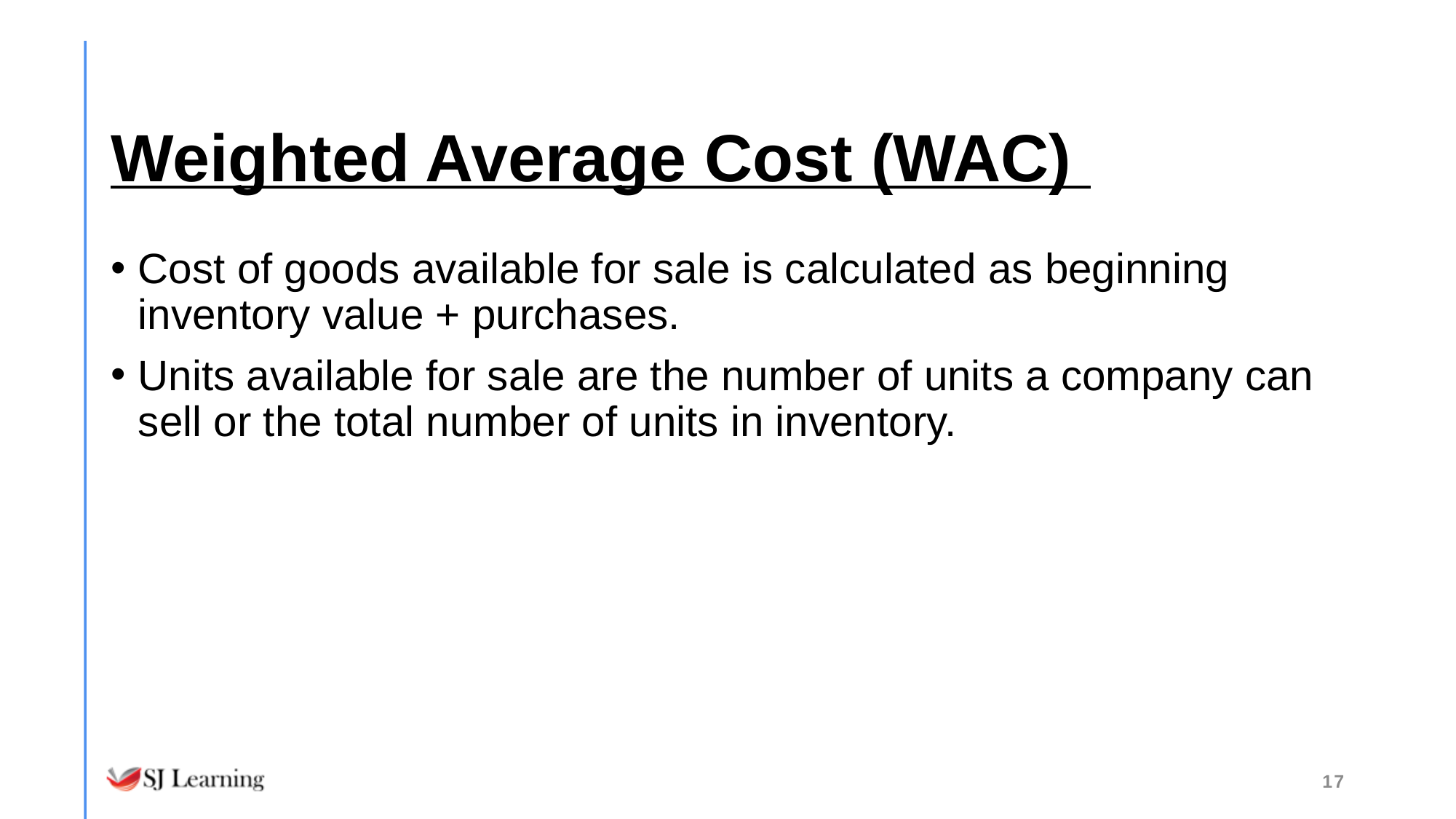

# Weighted Average Cost (WAC)
Cost of goods available for sale is calculated as beginning inventory value + purchases.
Units available for sale are the number of units a company can sell or the total number of units in inventory.
17